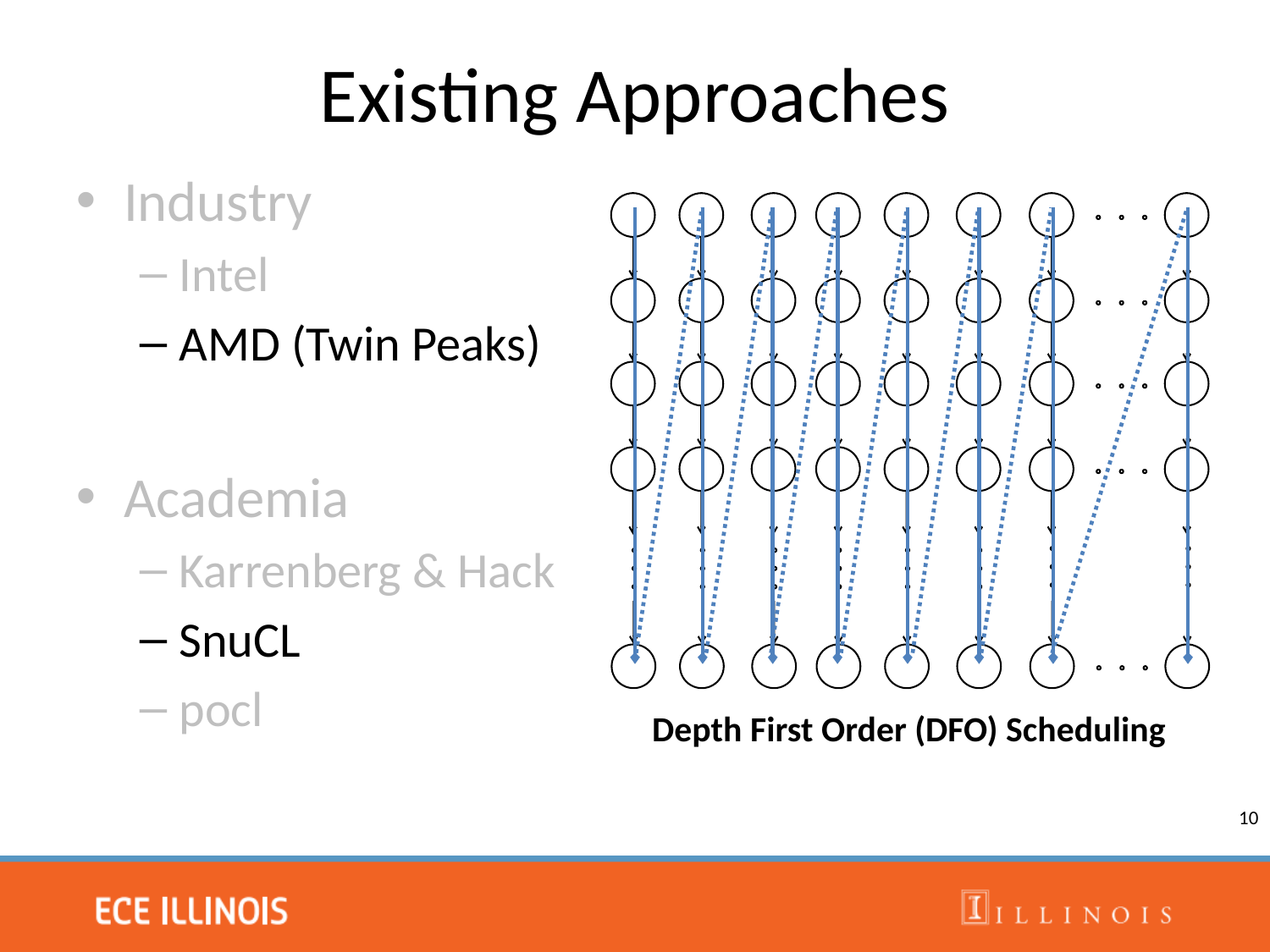

# Existing Approaches
Industry
Intel
AMD (Twin Peaks)

Academia
Karrenberg & Hack
SnuCL
pocl

Depth First Order (DFO) Scheduling
10